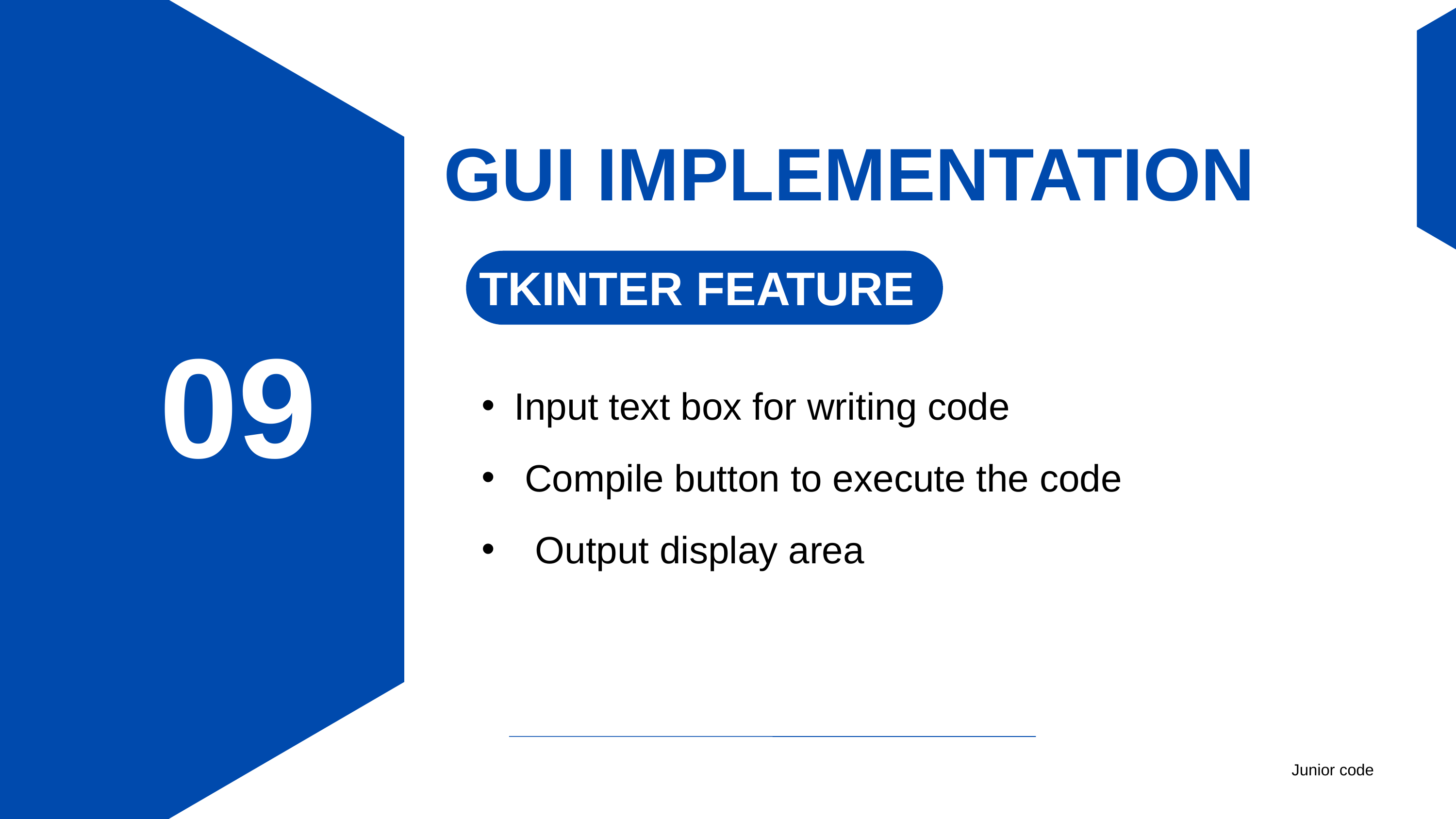

GUI IMPLEMENTATION

Tkinter Feature
TKINTER FEATURE

Input text box for writing code
 Compile button to execute the code
  Output display area

09

Junior code